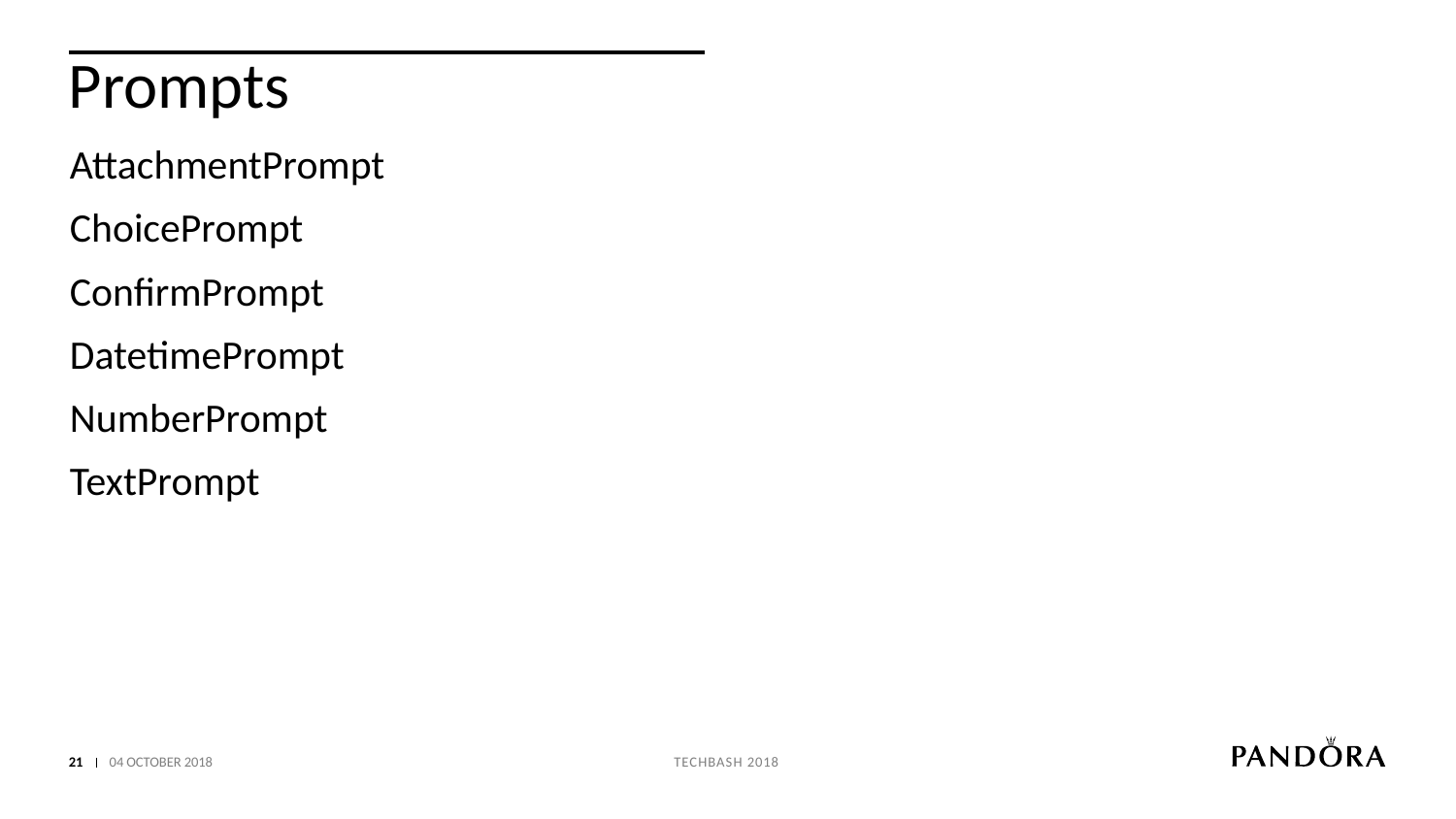

# Prompts
AttachmentPrompt

ChoicePrompt

ConfirmPrompt

DatetimePrompt

NumberPrompt

TextPrompt

21
04 October 2018
Techbash 2018